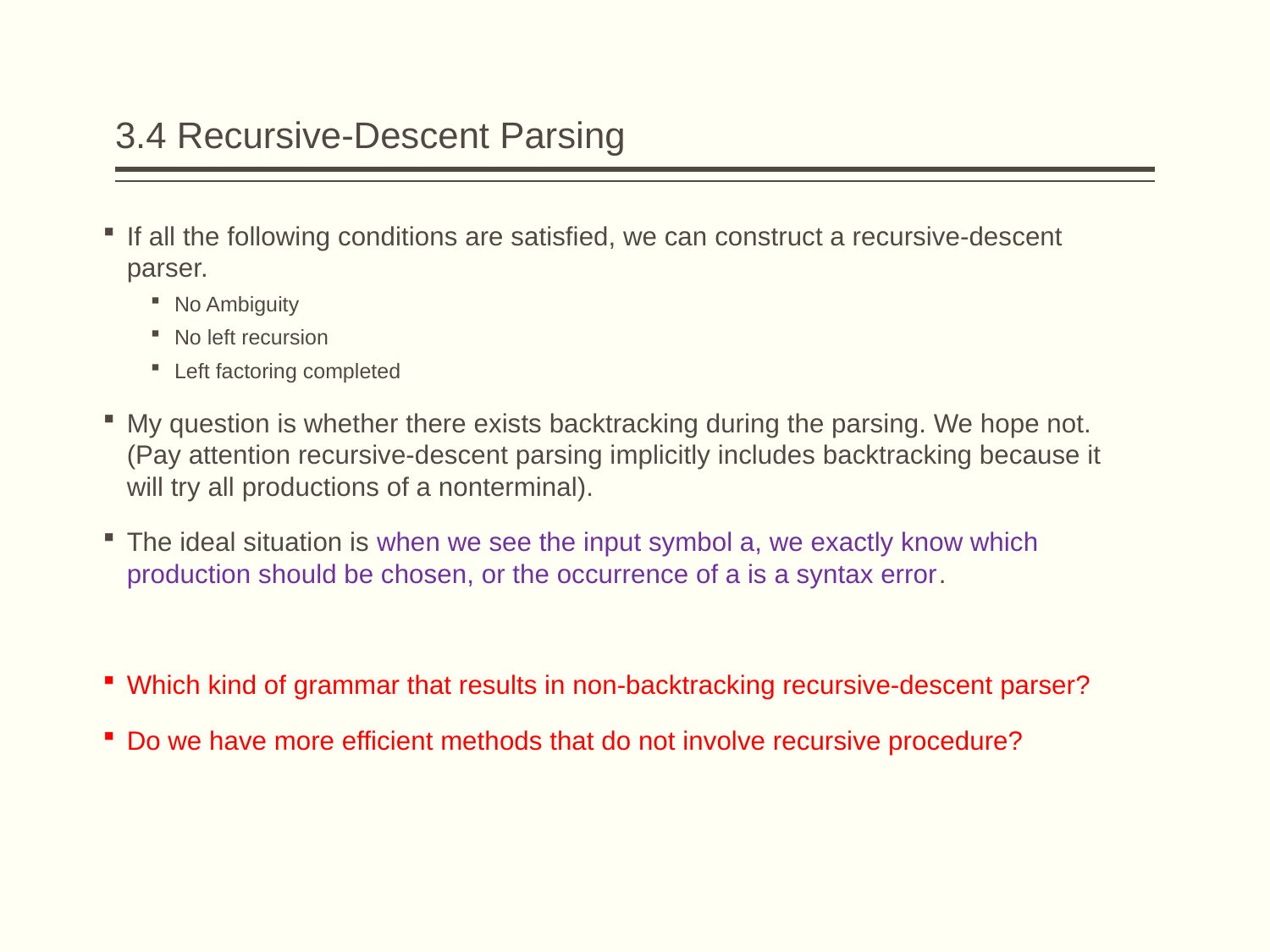

# 3.4 Recursive-Descent Parsing
If all the following conditions are satisfied, we can construct a recursive-descent parser.
No Ambiguity
No left recursion
Left factoring completed
My question is whether there exists backtracking during the parsing. We hope not.  (Pay attention recursive-descent parsing implicitly includes backtracking because it will try all productions of a nonterminal).
The ideal situation is when we see the input symbol a, we exactly know which production should be chosen, or the occurrence of a is a syntax error.

Which kind of grammar that results in non-backtracking recursive-descent parser?
Do we have more efficient methods that do not involve recursive procedure?